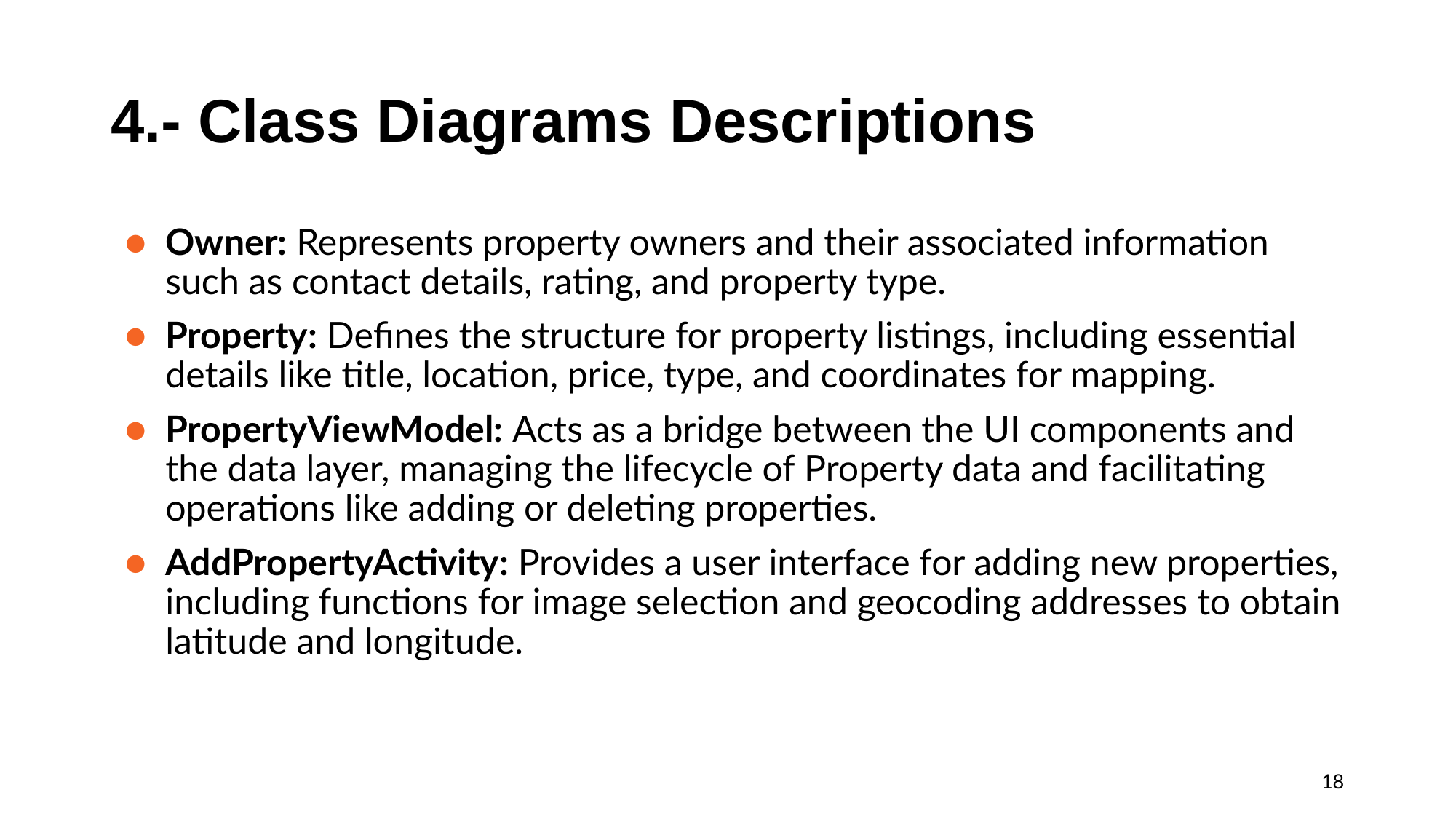

# 4.- Class Diagrams Descriptions
Owner: Represents property owners and their associated information such as contact details, rating, and property type.
Property: Defines the structure for property listings, including essential details like title, location, price, type, and coordinates for mapping.
PropertyViewModel: Acts as a bridge between the UI components and the data layer, managing the lifecycle of Property data and facilitating operations like adding or deleting properties.
AddPropertyActivity: Provides a user interface for adding new properties, including functions for image selection and geocoding addresses to obtain latitude and longitude.

18